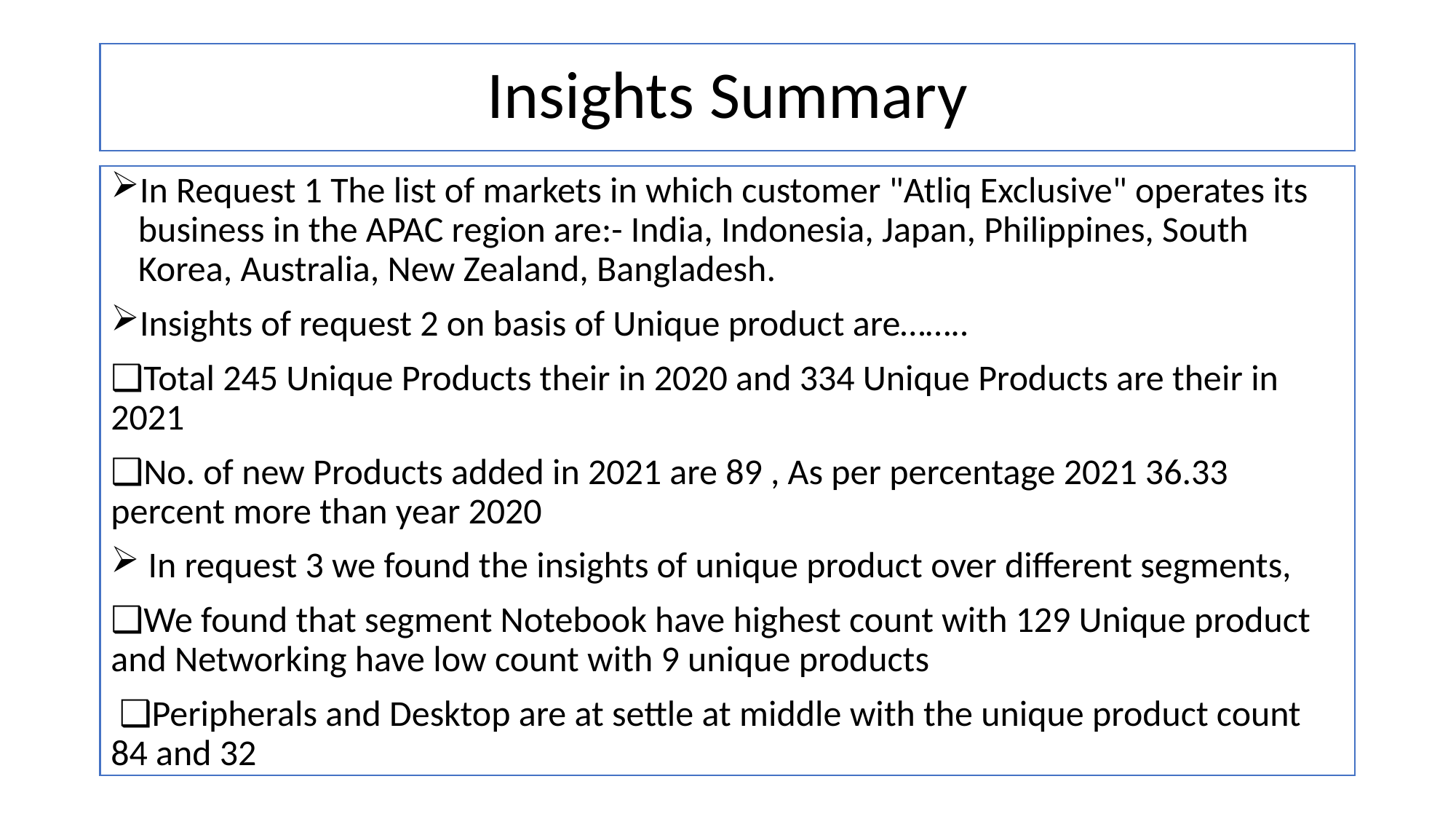

# Insights Summary
In Request 1 The list of markets in which customer "Atliq Exclusive" operates its business in the APAC region are:- India, Indonesia, Japan, Philippines, South Korea, Australia, New Zealand, Bangladesh.
Insights of request 2 on basis of Unique product are……..
❑Total 245 Unique Products their in 2020 and 334 Unique Products are their in 2021
❑No. of new Products added in 2021 are 89 , As per percentage 2021 36.33 percent more than year 2020
 In request 3 we found the insights of unique product over different segments,
❑We found that segment Notebook have highest count with 129 Unique product and Networking have low count with 9 unique products
 ❑Peripherals and Desktop are at settle at middle with the unique product count 84 and 32